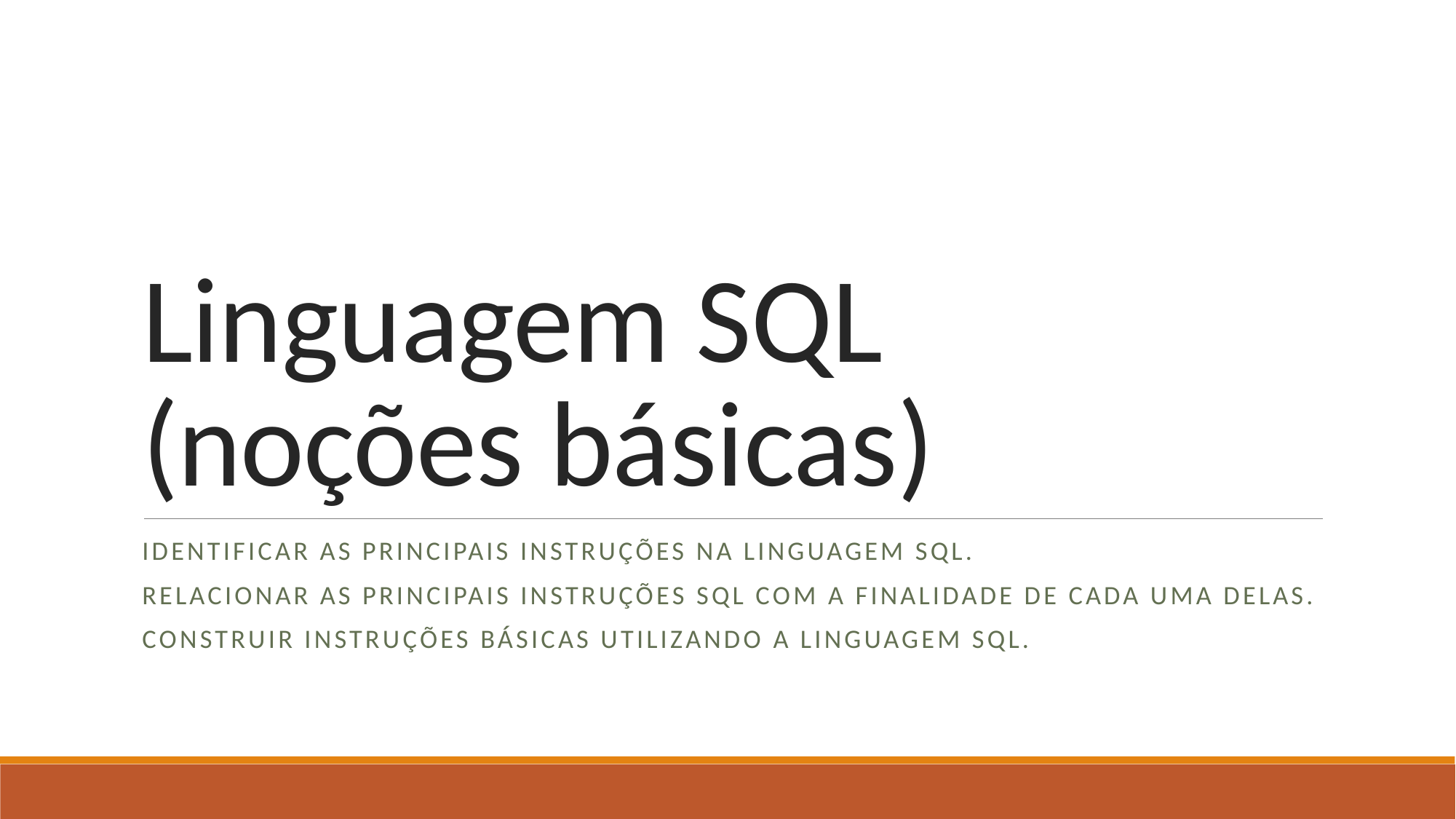

# Linguagem SQL (noções básicas)
Identificar as principais instruções na linguagem SQL.
Relacionar as principais instruções sql com a finalidade de cada uma delas.
Construir instruções básicas utilizando a linguagem sql.